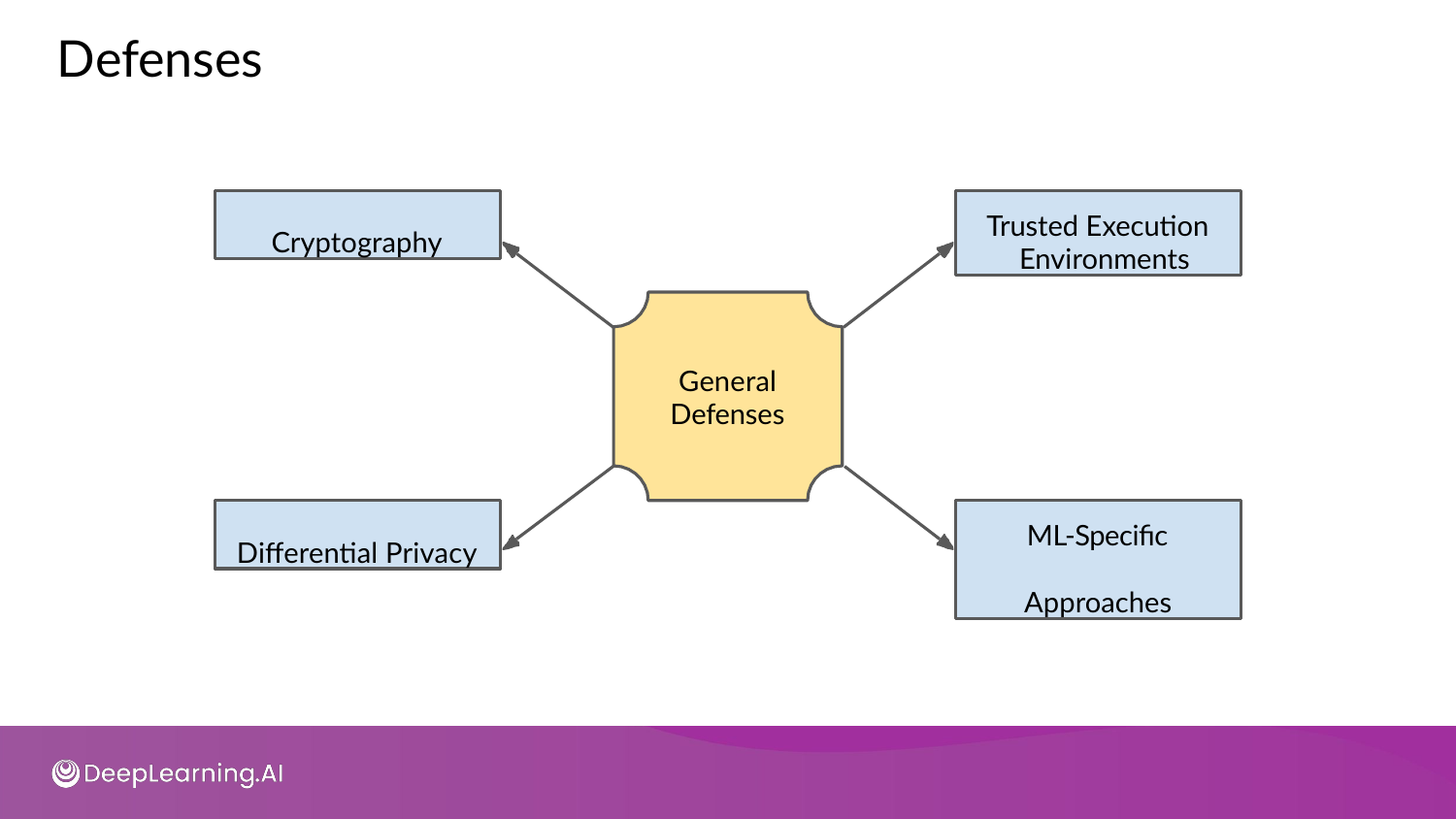

# Defenses

Cryptography
Trusted Execution  Environments

General  Defenses

Differential Privacy
ML-Speciﬁc  Approaches